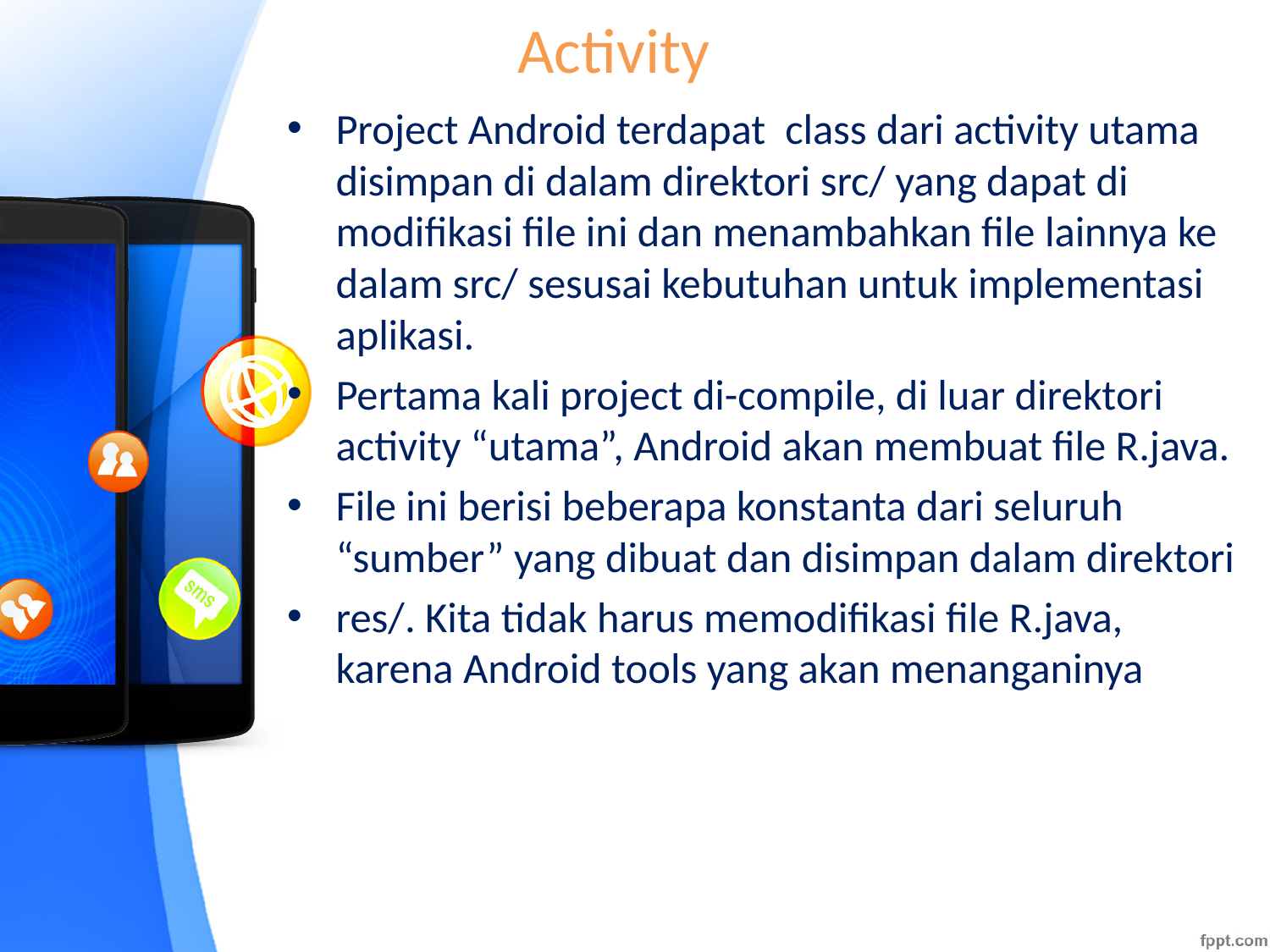

# Activity
Project Android terdapat  class dari activity utama disimpan di dalam direktori src/ yang dapat di modifikasi file ini dan menambahkan file lainnya ke dalam src/ sesusai kebutuhan untuk implementasi aplikasi.
Pertama kali project di-compile, di luar direktori activity “utama”, Android akan membuat file R.java.
File ini berisi beberapa konstanta dari seluruh “sumber” yang dibuat dan disimpan dalam direktori
res/. Kita tidak harus memodifikasi file R.java, karena Android tools yang akan menanganinya